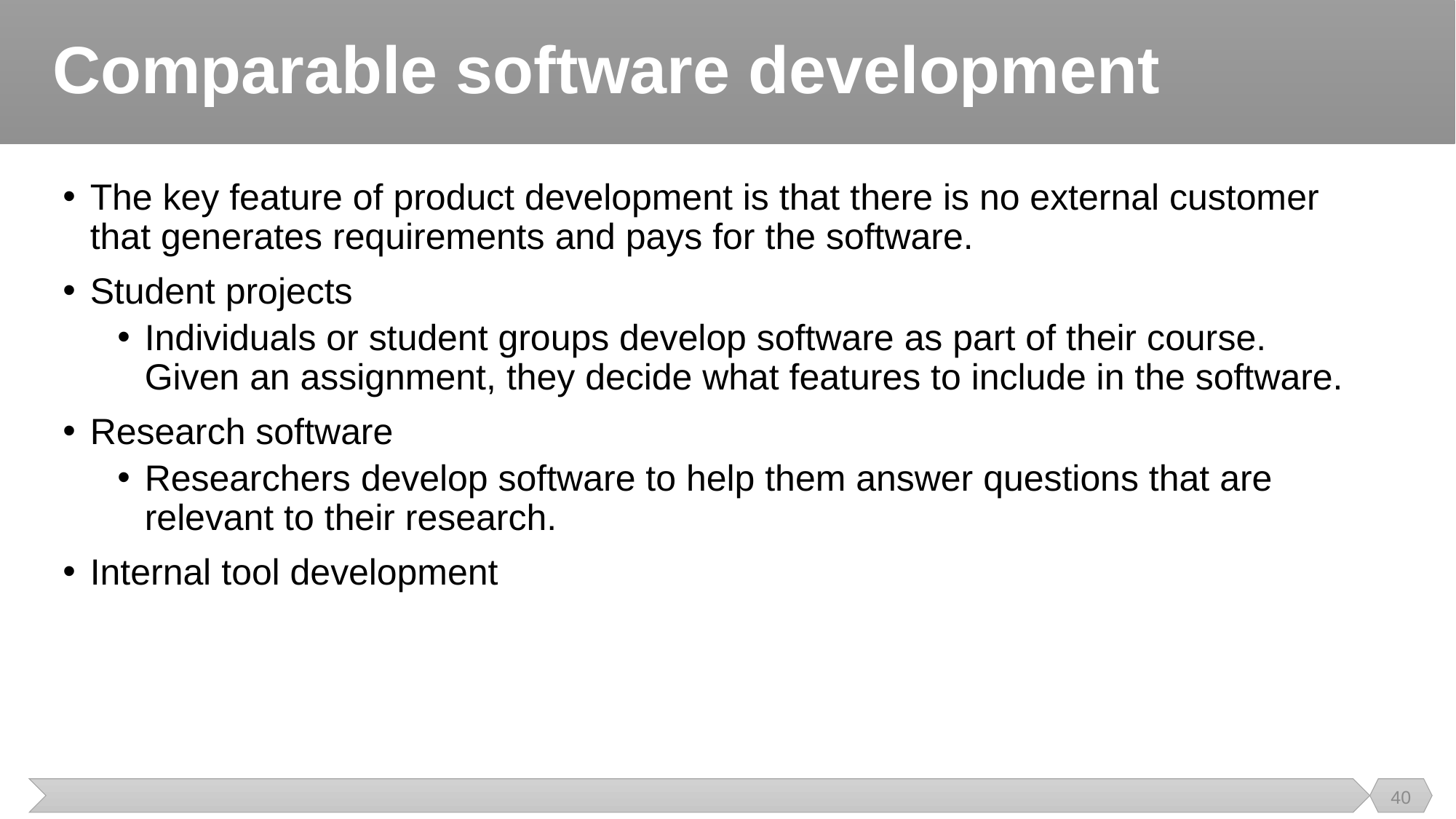

# Comparable software development
The key feature of product development is that there is no external customer that generates requirements and pays for the software.
Student projects
Individuals or student groups develop software as part of their course. Given an assignment, they decide what features to include in the software.
Research software
Researchers develop software to help them answer questions that are relevant to their research.
Internal tool development

40